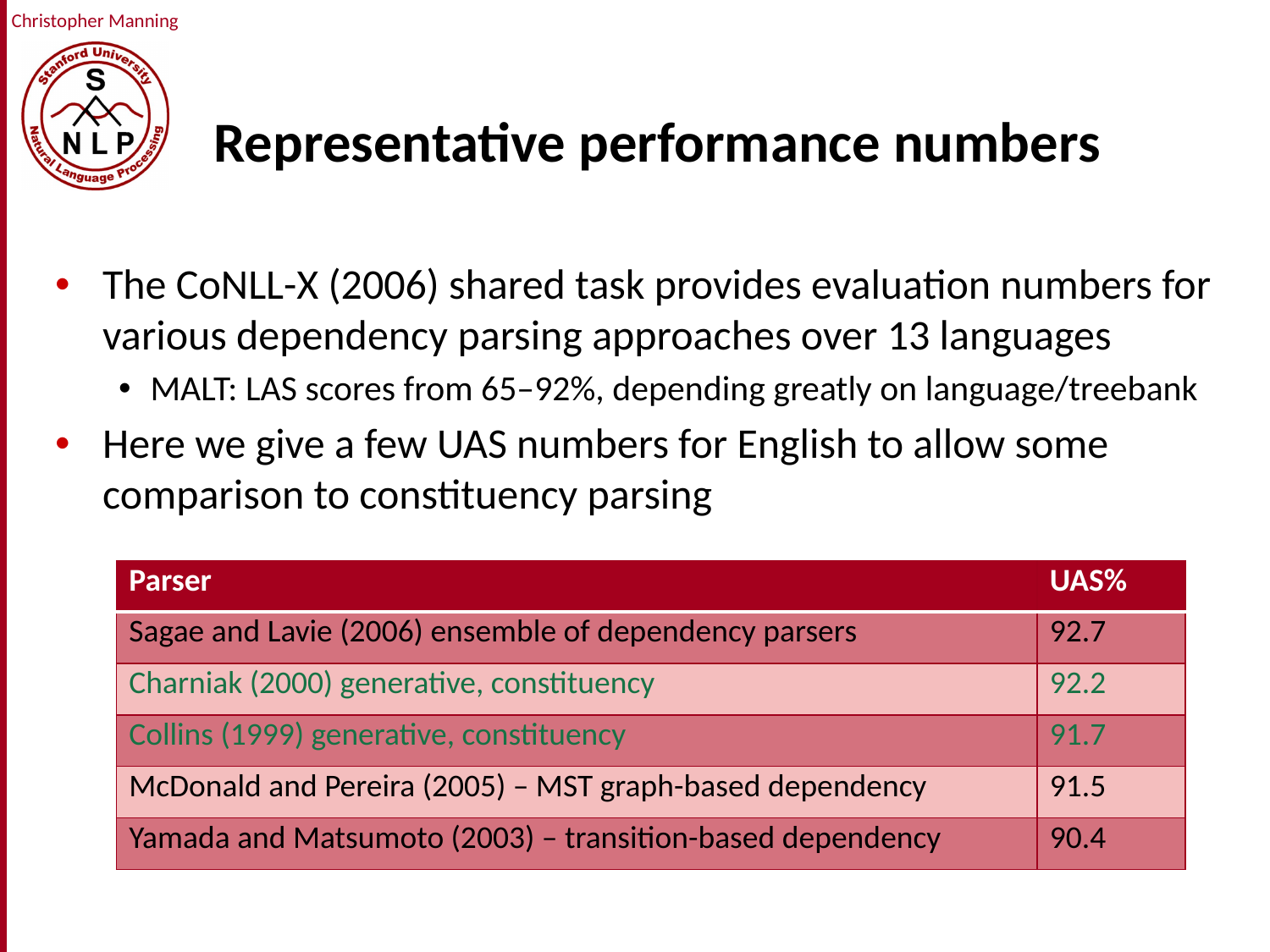

# Representative performance numbers
The CoNLL-X (2006) shared task provides evaluation numbers for various dependency parsing approaches over 13 languages
MALT: LAS scores from 65–92%, depending greatly on language/treebank
Here we give a few UAS numbers for English to allow some comparison to constituency parsing
| Parser | UAS% |
| --- | --- |
| Sagae and Lavie (2006) ensemble of dependency parsers | 92.7 |
| Charniak (2000) generative, constituency | 92.2 |
| Collins (1999) generative, constituency | 91.7 |
| McDonald and Pereira (2005) – MST graph-based dependency | 91.5 |
| Yamada and Matsumoto (2003) – transition-based dependency | 90.4 |